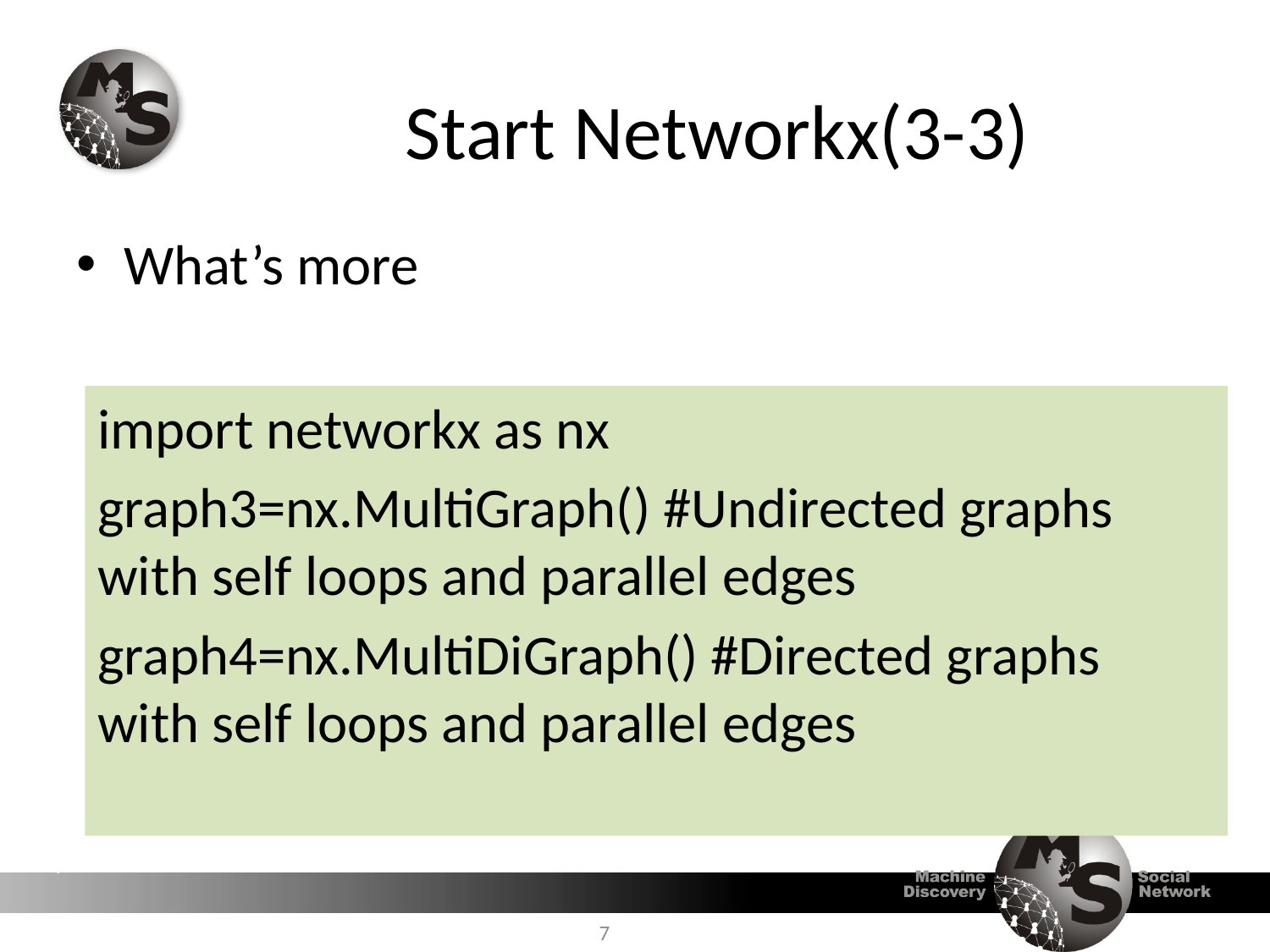

# Start Networkx(3-3)
What’s more
import networkx as nx
graph3=nx.MultiGraph() #Undirected graphs with self loops and parallel edges
graph4=nx.MultiDiGraph() #Directed graphs with self loops and parallel edges

7